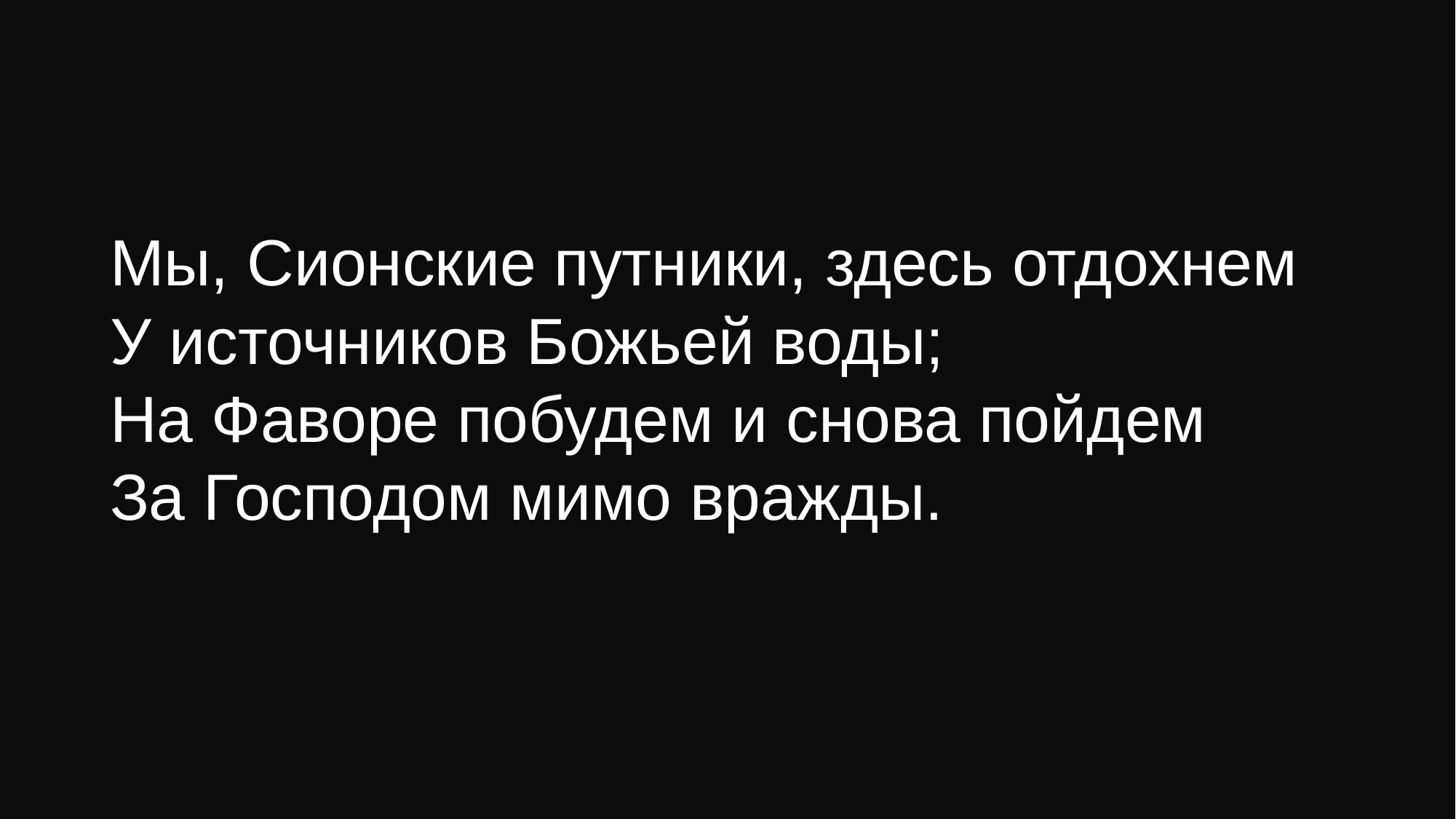

# Мы, Сионские путники, здесь отдохнем У источников Божьей воды; На Фаворе побудем и снова пойдем За Господом мимо вражды.